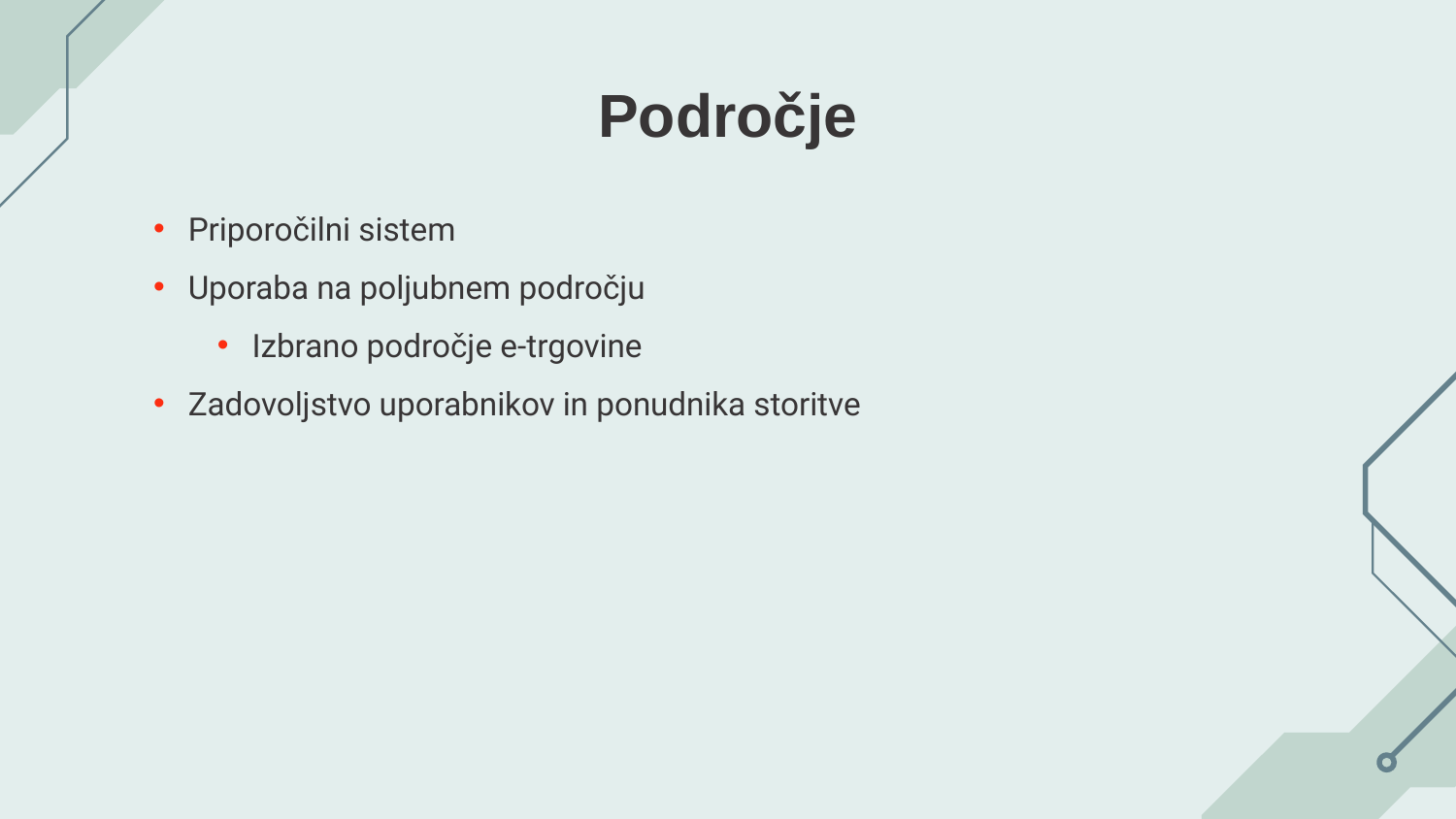

# Področje
Priporočilni sistem
Uporaba na poljubnem področju
Izbrano področje e-trgovine
Zadovoljstvo uporabnikov in ponudnika storitve